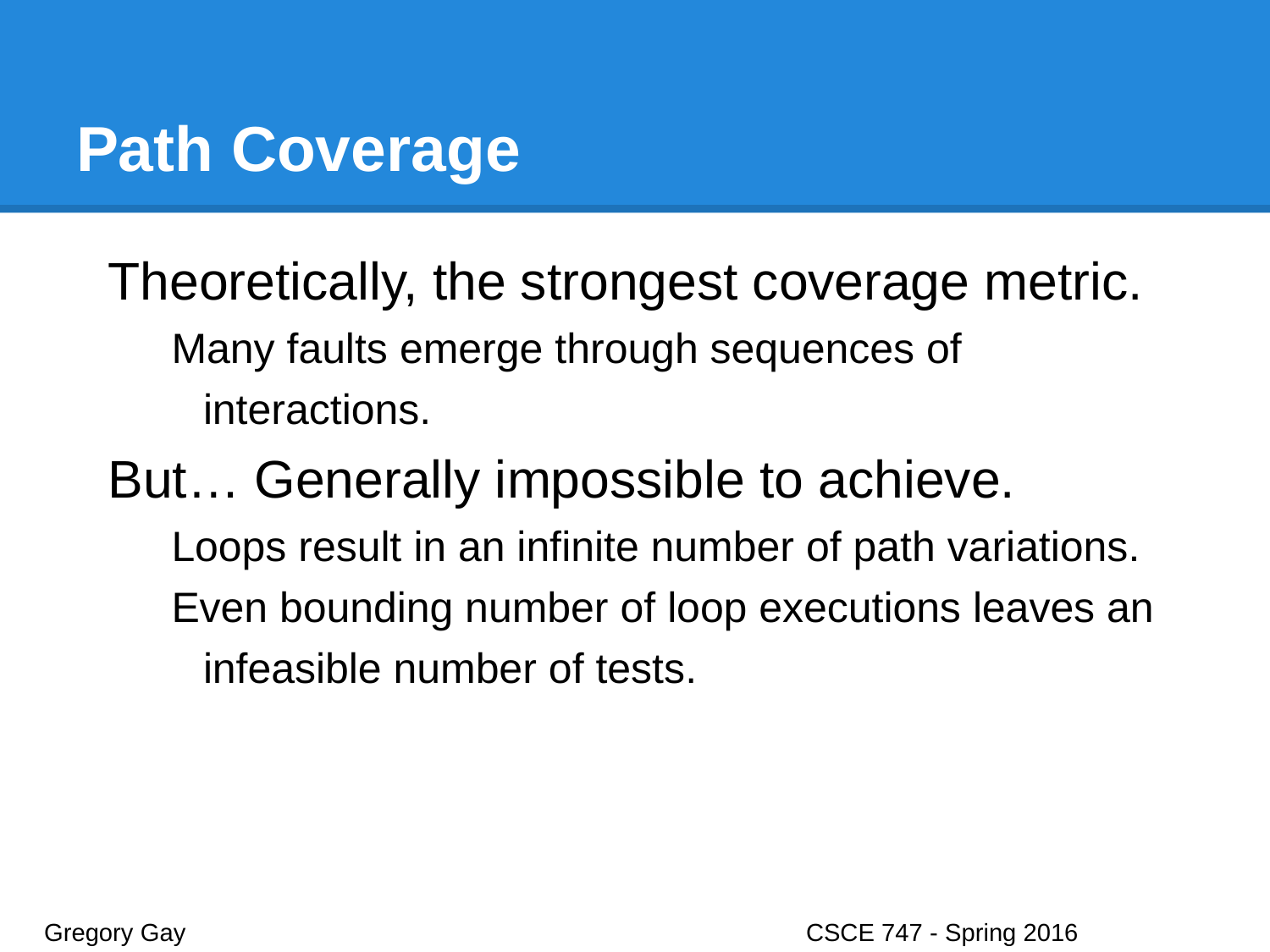

# Path Coverage
Theoretically, the strongest coverage metric.
Many faults emerge through sequences of interactions.
But… Generally impossible to achieve.
Loops result in an infinite number of path variations.
Even bounding number of loop executions leaves an infeasible number of tests.
Gregory Gay					CSCE 747 - Spring 2016							7